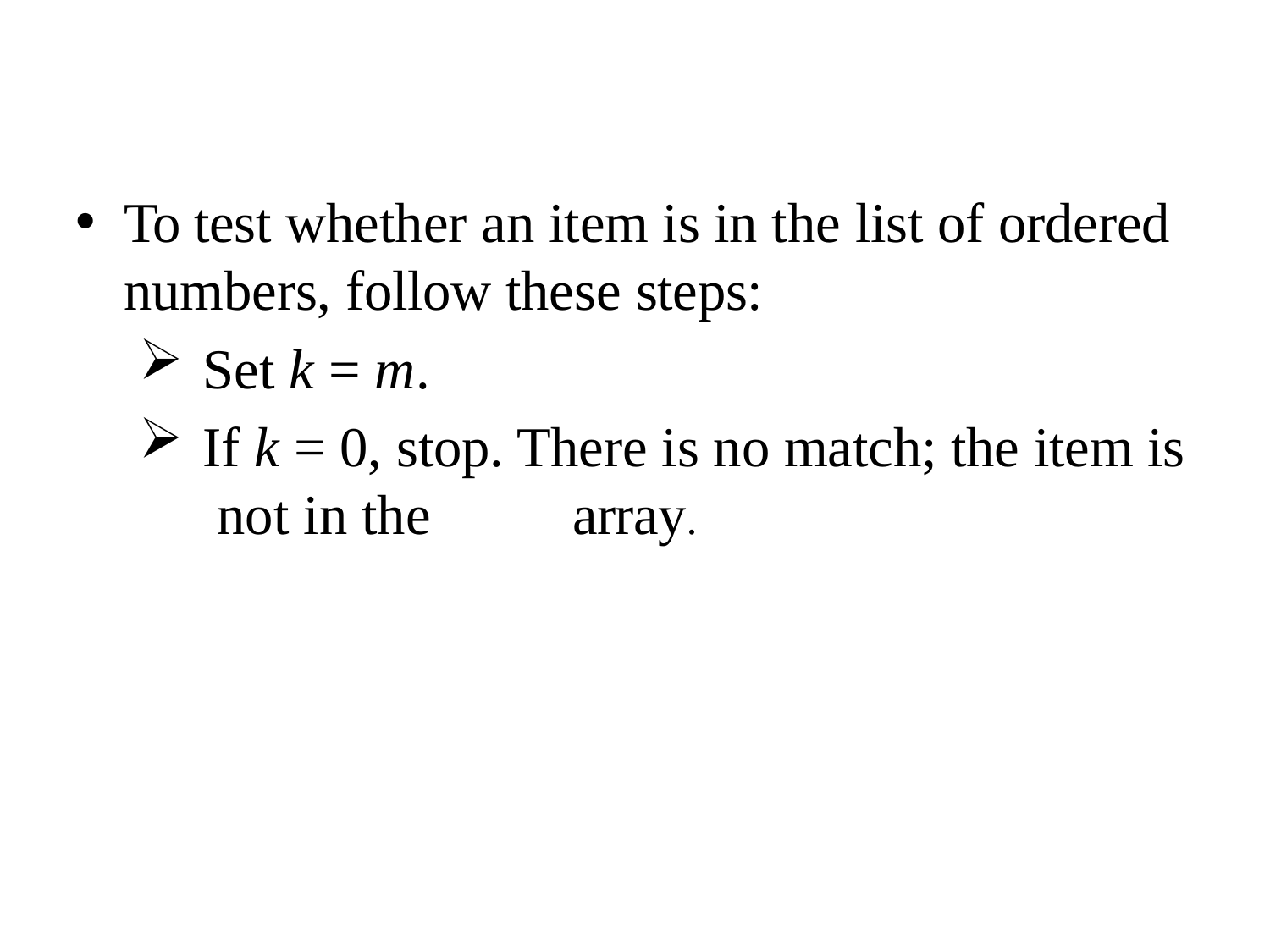

To test whether an item is in the list of ordered  numbers, follow these steps:
Set k = m.
If k = 0, stop. There is no match; the item is  not in the	array.